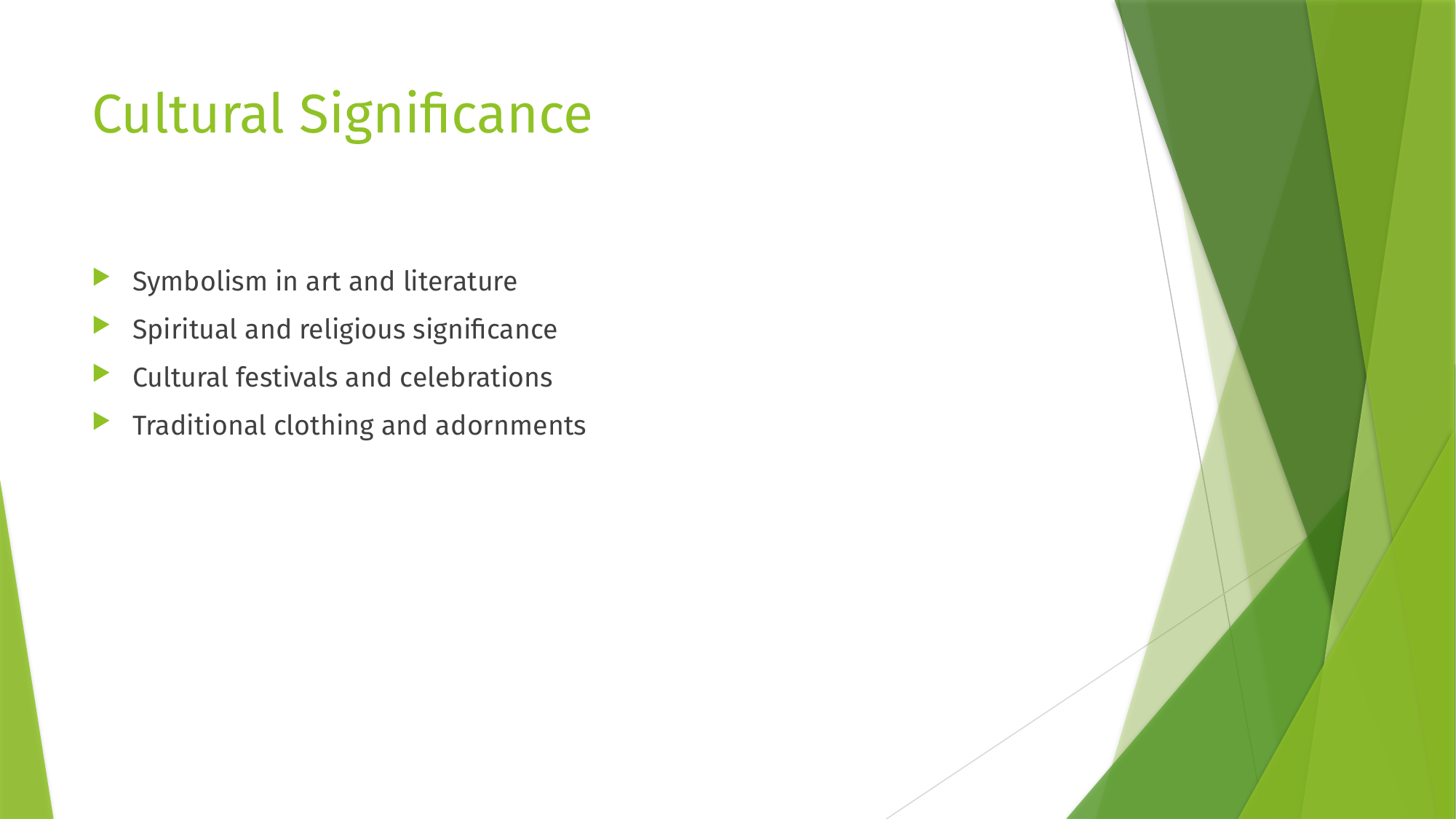

# Cultural Significance
Symbolism in art and literature
Spiritual and religious significance
Cultural festivals and celebrations
Traditional clothing and adornments